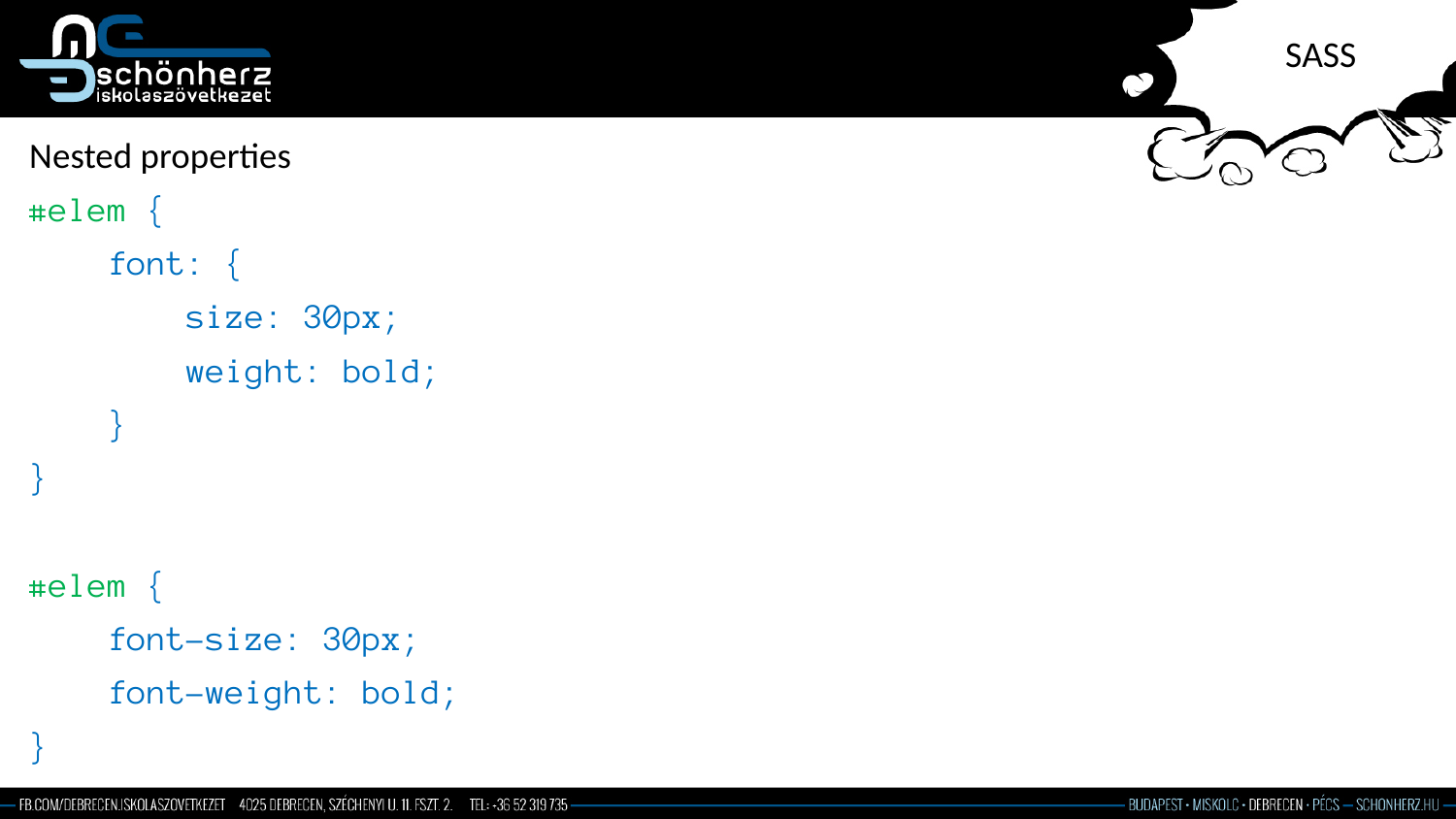

# SASS
Nested properties
#elem {
    font: {
        size: 30px;
        weight: bold;
    }
}

#elem {
    font-size: 30px;
    font-weight: bold;
}